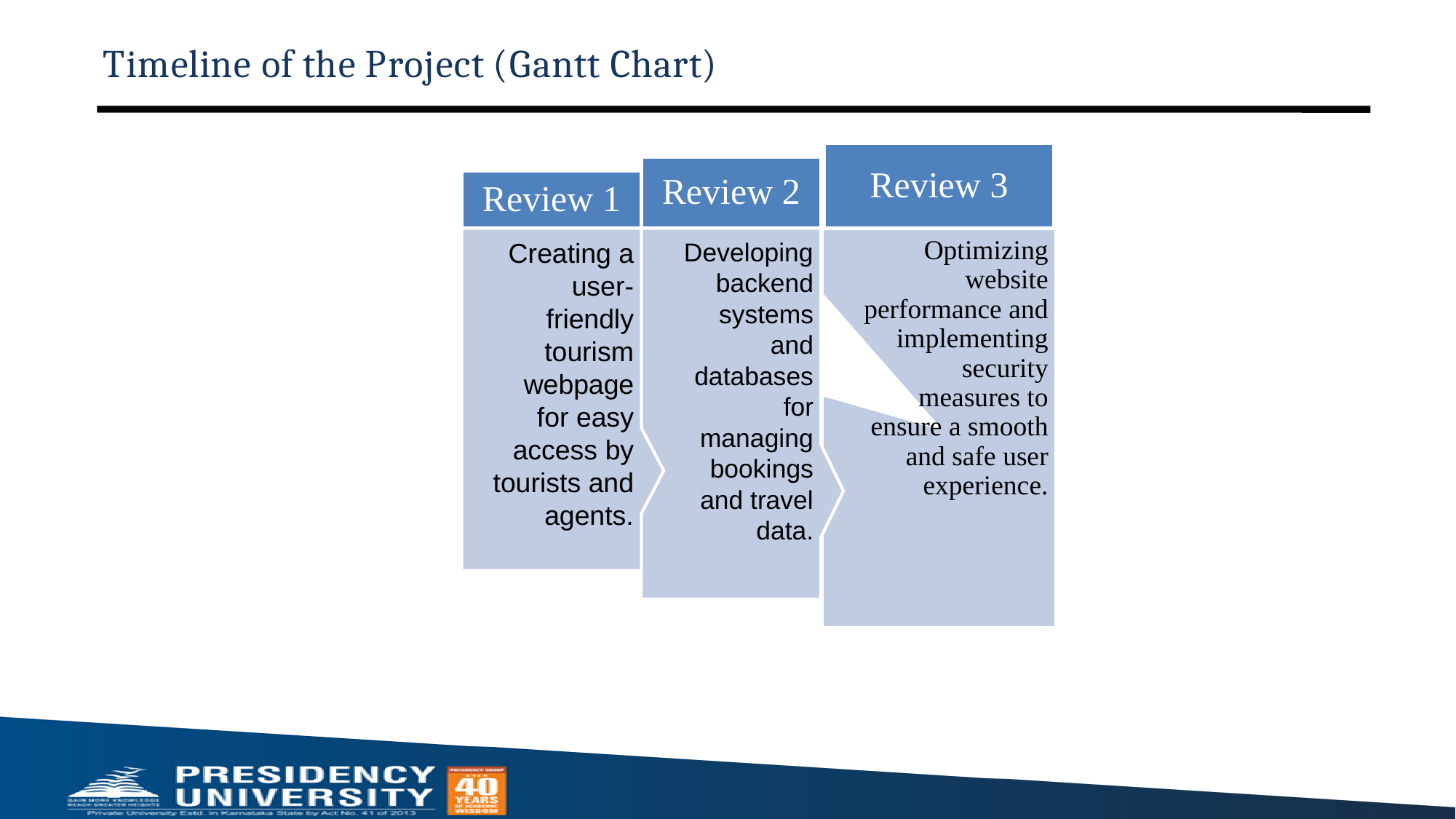

# Timeline of the Project (Gantt Chart)

Review 3

Review 2
Review 1

Optimizing website performance and implementing security measures to ensure a smooth and safe user experience.

Creating a user-friendly tourism webpage for easy access by tourists and agents.

Developing backend systems and databases for managing bookings and travel data.